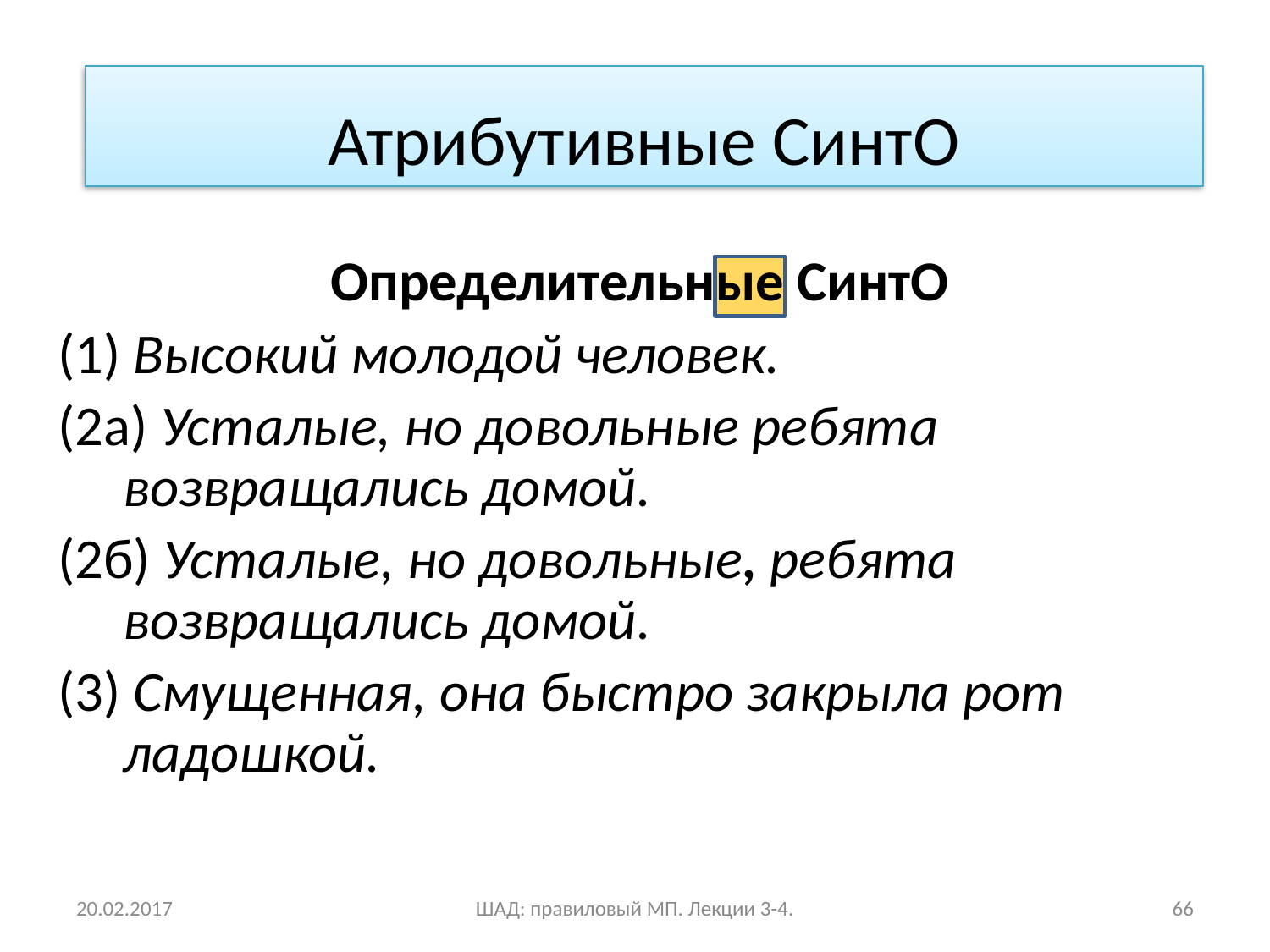

Атрибутивные СинтО
Определительные СинтО
(1) Высокий молодой человек.
(2а) Усталые, но довольные ребята возвращались домой.
(2б) Усталые, но довольные, ребята возвращались домой.
(3) Смущенная, она быстро закрыла рот ладошкой.

20.02.2017
ШАД: правиловый МП. Лекции 3-4.
66